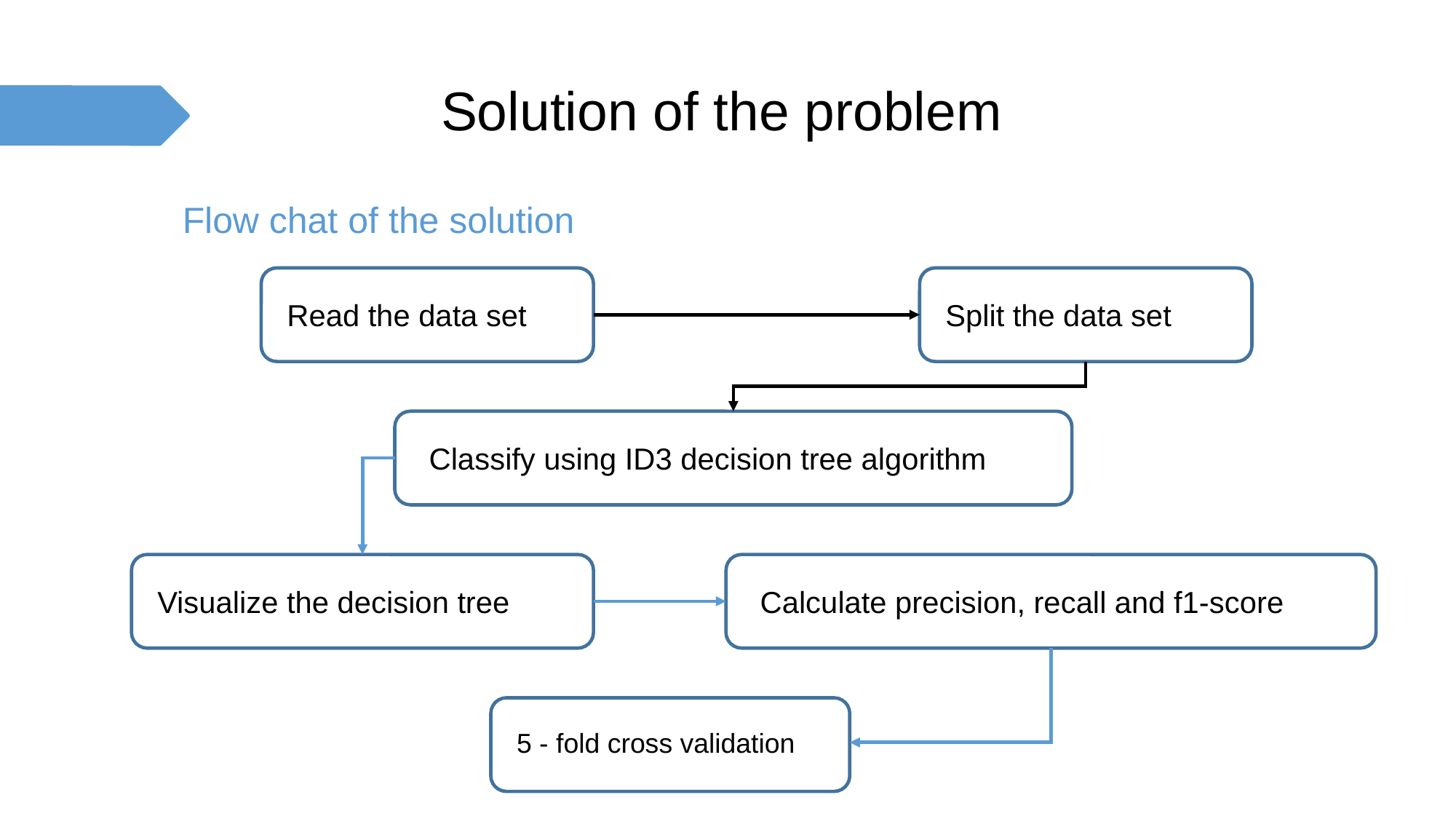

Solution of the problem
Flow chat of the solution

Read the data set
Split the data set

Classify using ID3 decision tree algorithm

Visualize the decision tree
Calculate precision, recall and f1-score

5 - fold cross validation